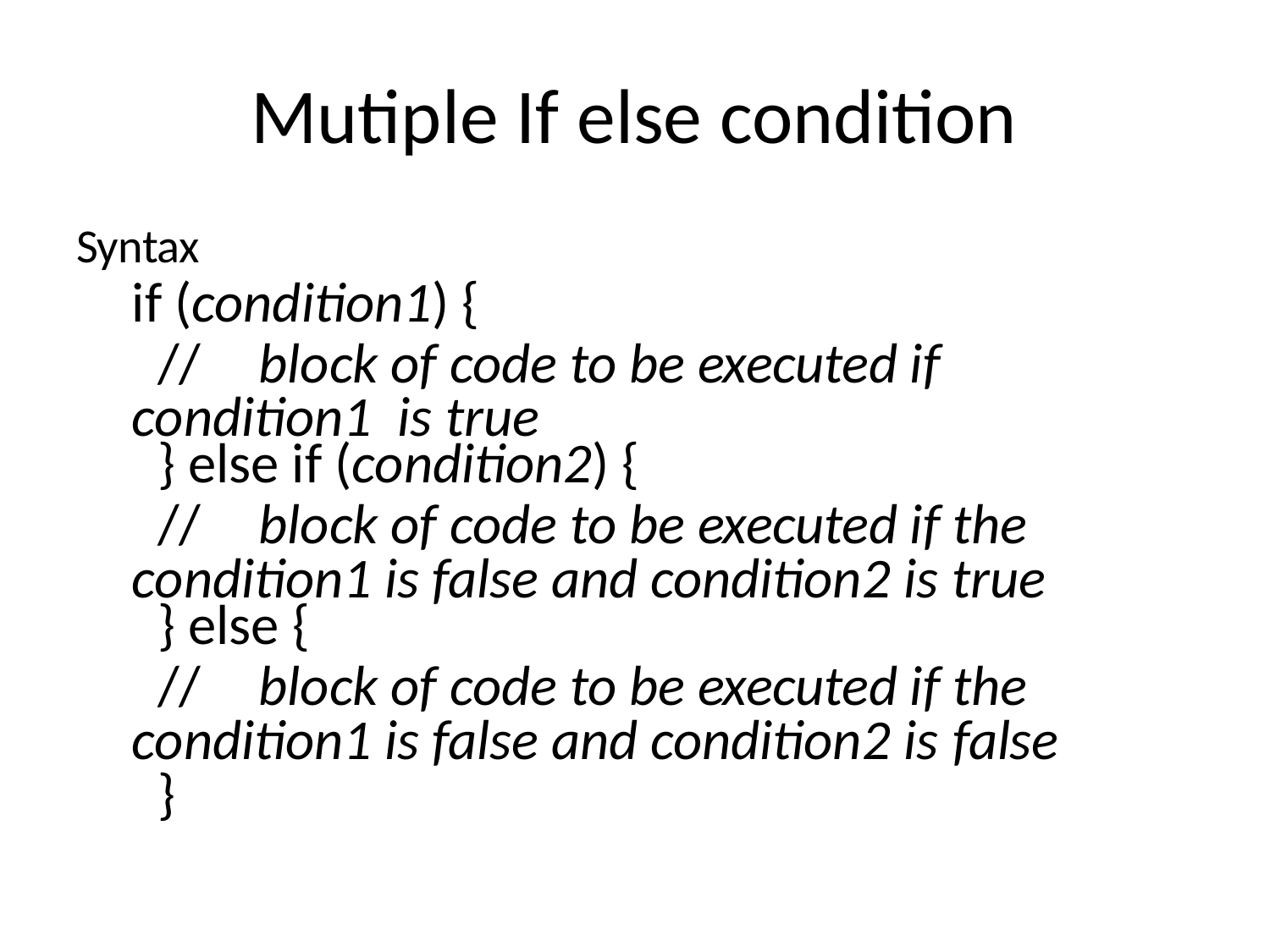

# Mutiple If else condition
Syntax
if (condition1) {
//	block of code to be executed if condition1  is true
} else if (condition2) {
//	block of code to be executed if the  condition1 is false and condition2 is true
} else {
//	block of code to be executed if the  condition1 is false and condition2 is false
}